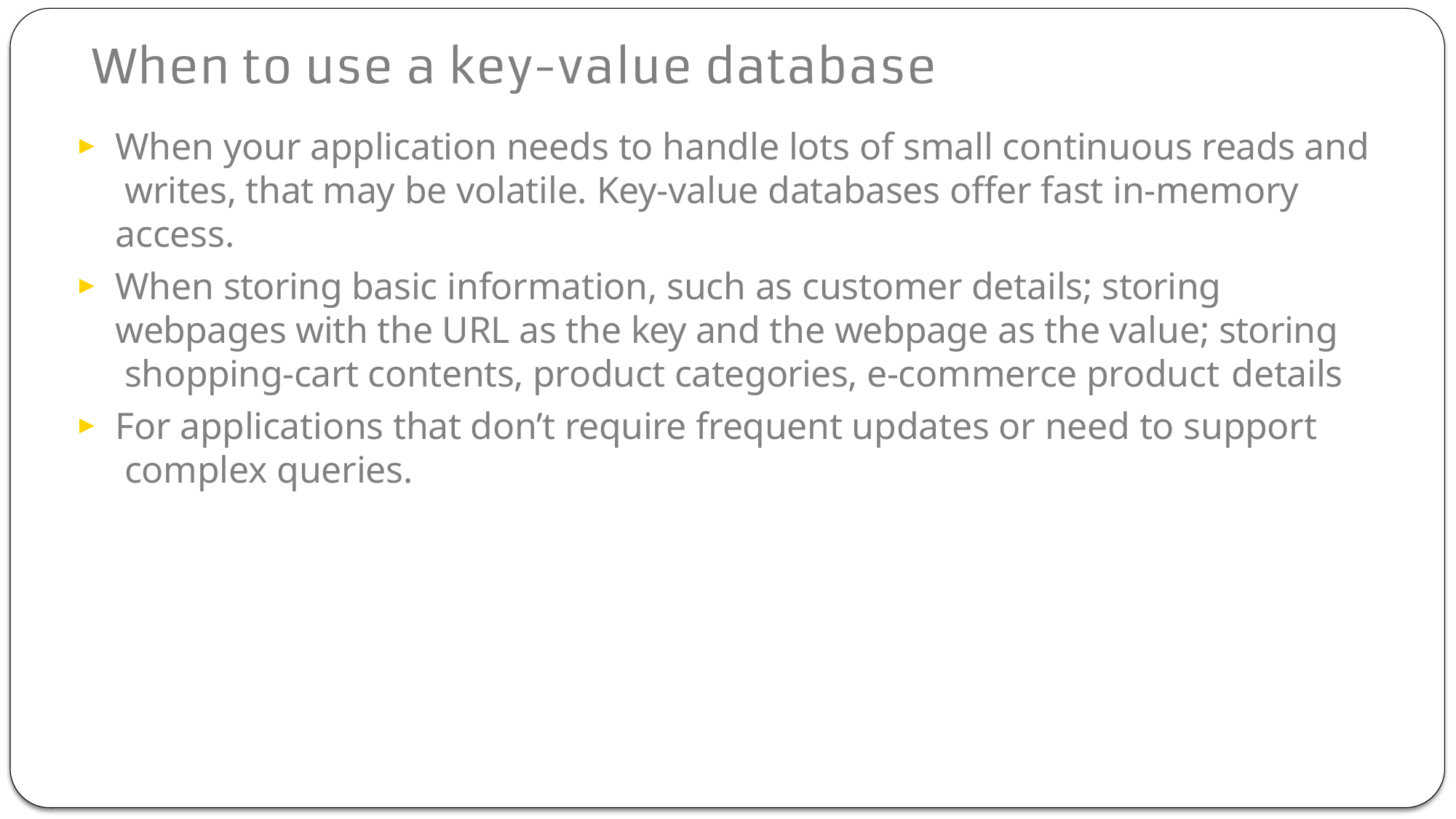

When your application needs to handle lots of small continuous reads and  writes, that may be volatile. Key-value databases offer fast in-memory  access.
When storing basic information, such as customer details; storing  webpages with the URL as the key and the webpage as the value; storing  shopping-cart contents, product categories, e-commerce product details
For applications that don’t require frequent updates or need to support  complex queries.